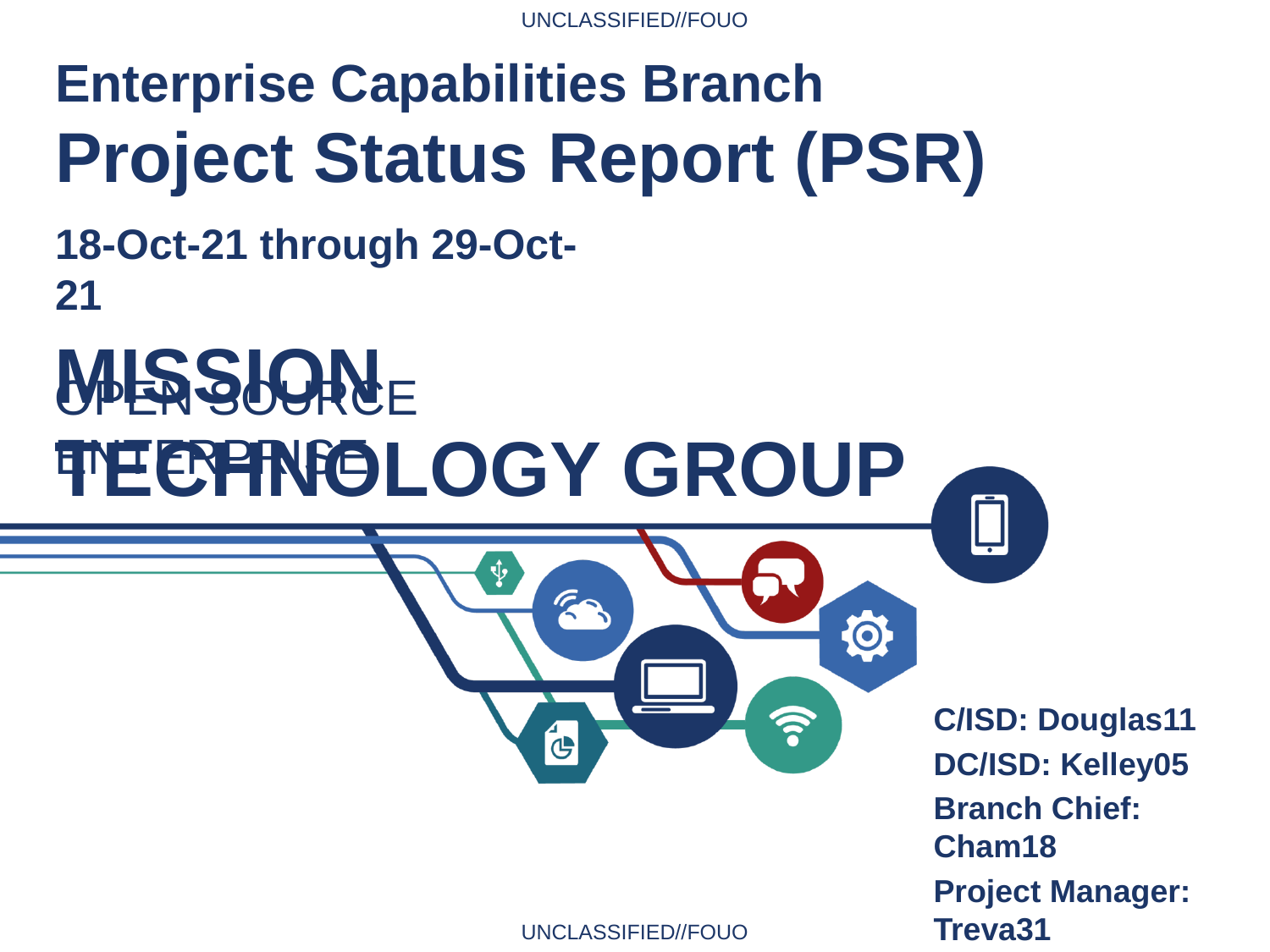

Enterprise Capabilities Branch
Project Status Report (PSR)
18-Oct-21 through 29-Oct-21
C/ISD: Douglas11
DC/ISD: Kelley05
Branch Chief: Cham18
Project Manager: Treva31
Nov 3, 2021